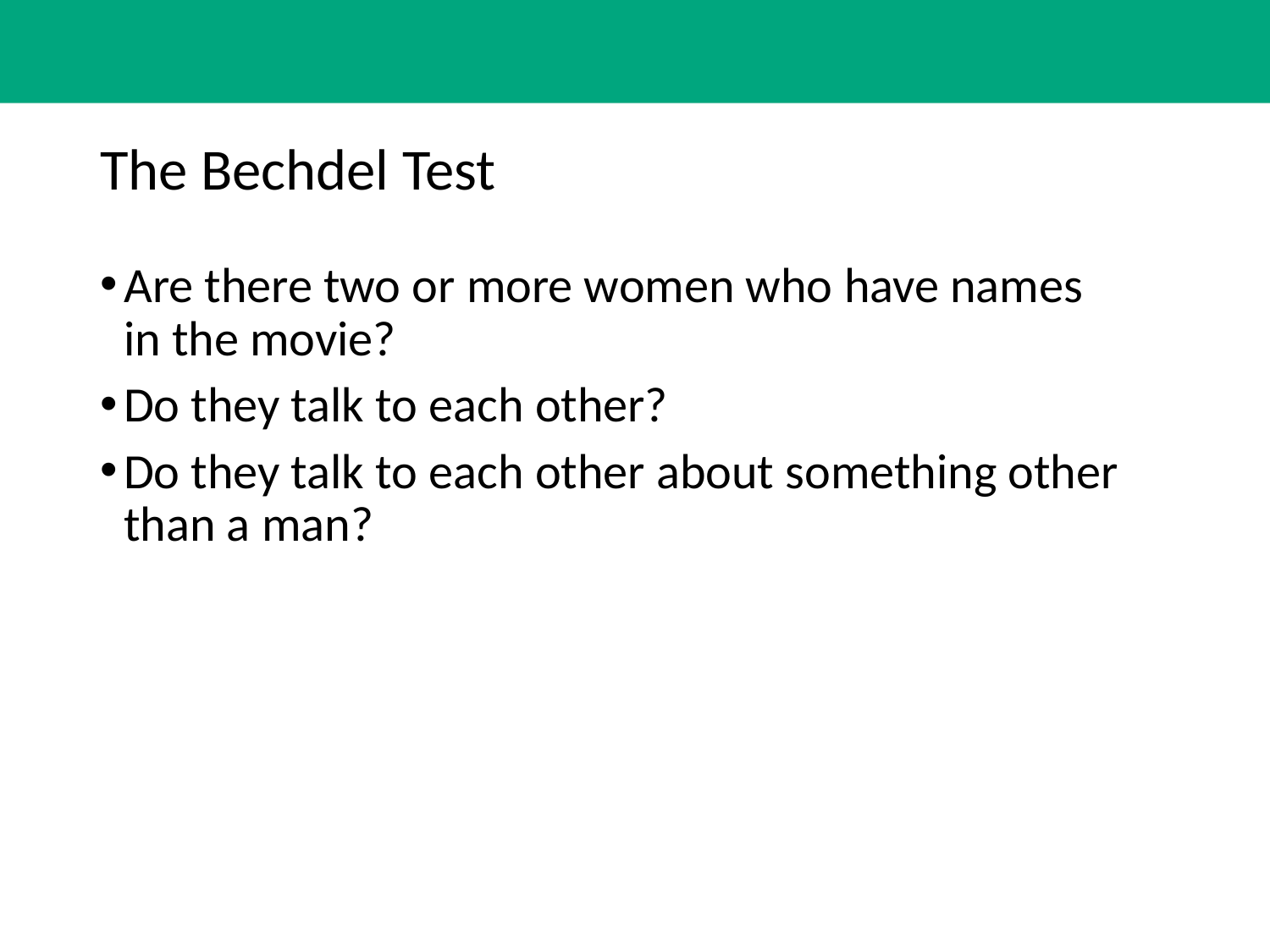

# The Bechdel Test
Are there two or more women who have names in the movie?
Do they talk to each other?
Do they talk to each other about something other than a man?